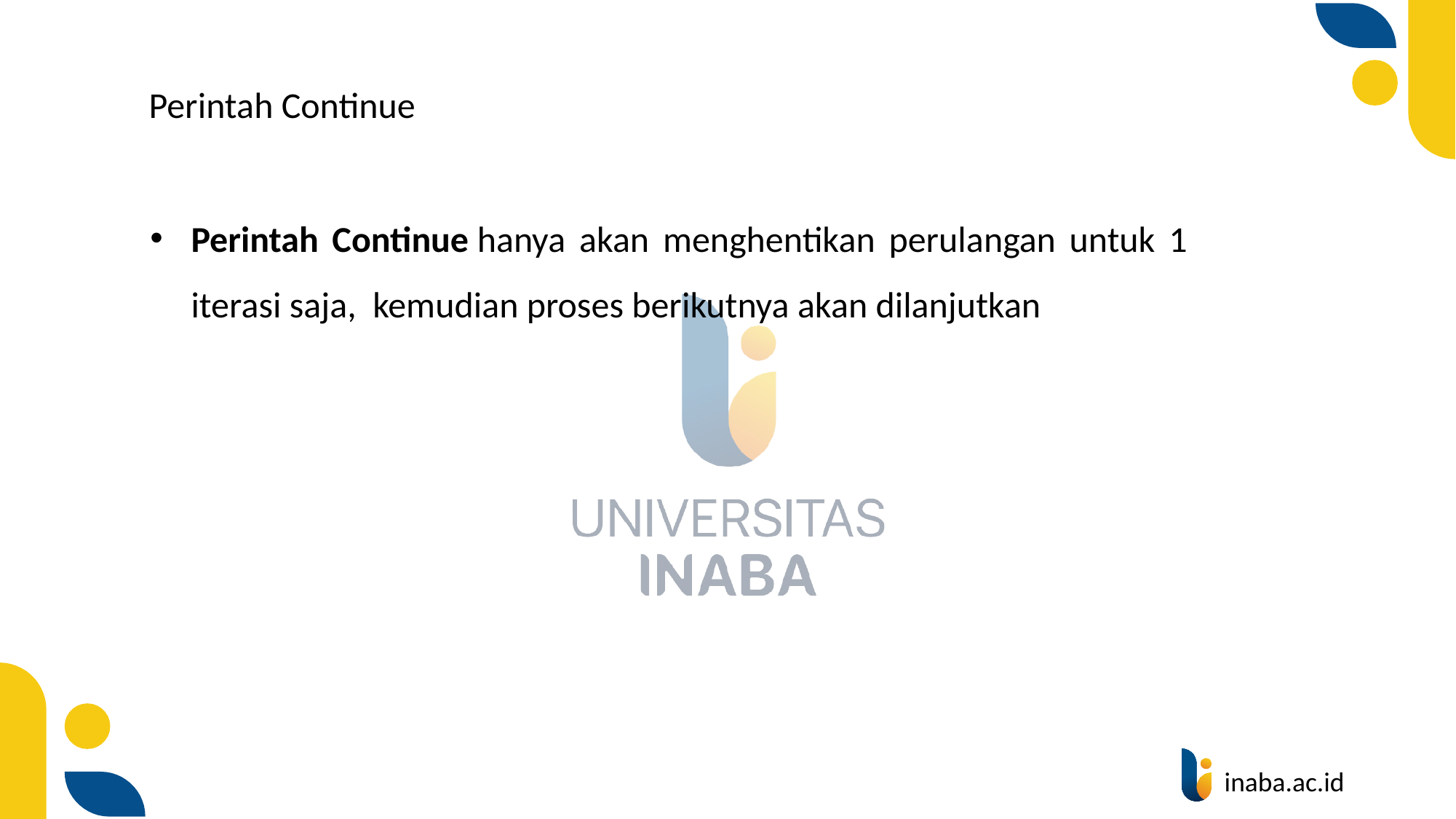

# Perintah Continue
Perintah Continue hanya akan menghentikan perulangan untuk 1 iterasi saja,  kemudian proses berikutnya akan dilanjutkan